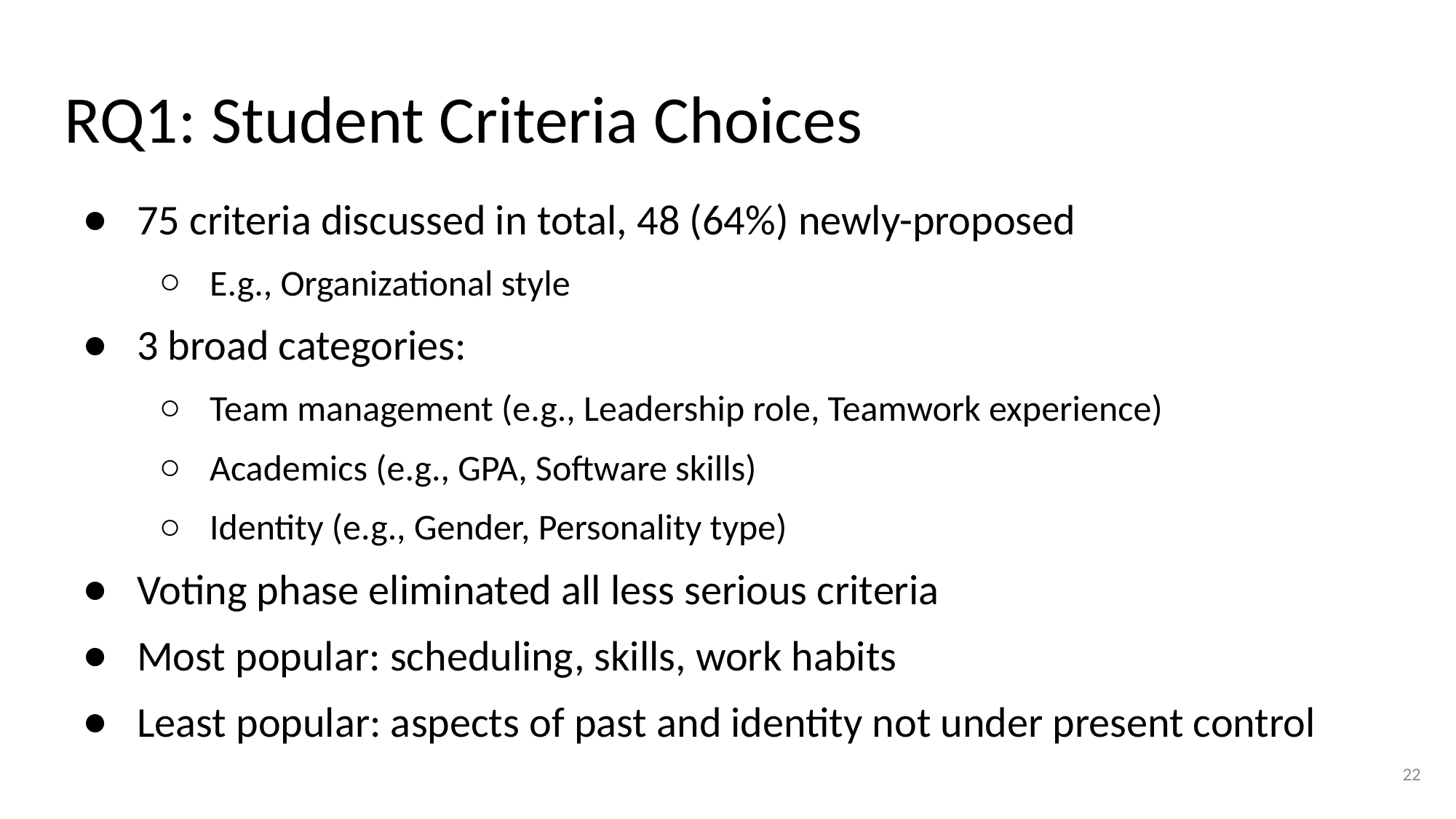

# RQ1: Student Criteria Choices
75 criteria discussed in total, 48 (64%) newly-proposed
E.g., Organizational style
3 broad categories:
Team management (e.g., Leadership role, Teamwork experience)
Academics (e.g., GPA, Software skills)
Identity (e.g., Gender, Personality type)
Voting phase eliminated all less serious criteria
Most popular: scheduling, skills, work habits
Least popular: aspects of past and identity not under present control
22